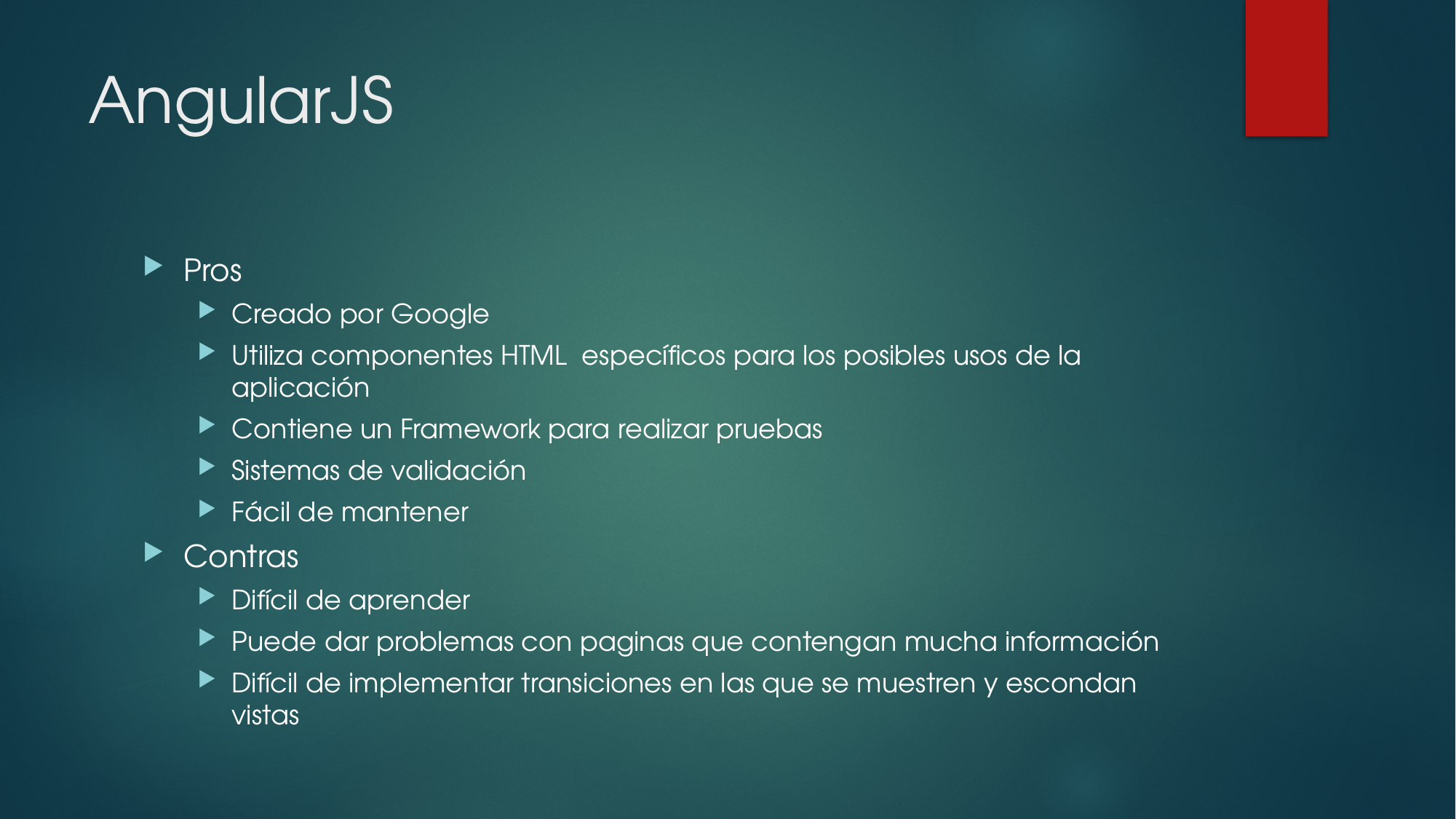

# AngularJS
Pros
Creado por Google
Utiliza componentes HTML  específicos para los posibles usos de la aplicación
Contiene un Framework para realizar pruebas
Sistemas de validación
Fácil de mantener
Contras
Difícil de aprender
Puede dar problemas con paginas que contengan mucha información
Difícil de implementar transiciones en las que se muestren y escondan vistas